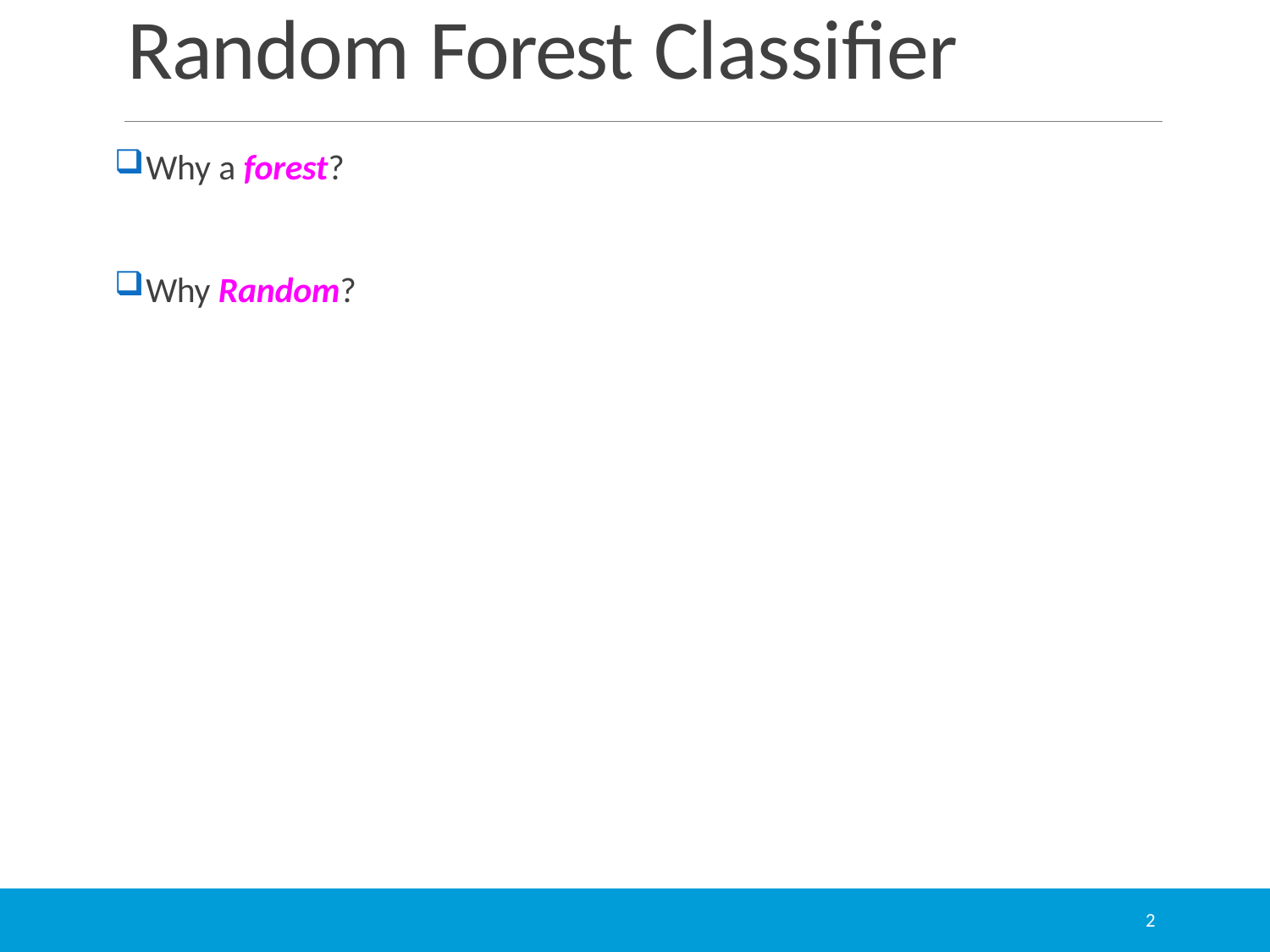

# Random Forest Classifier
Why a forest?

Why Random?
2